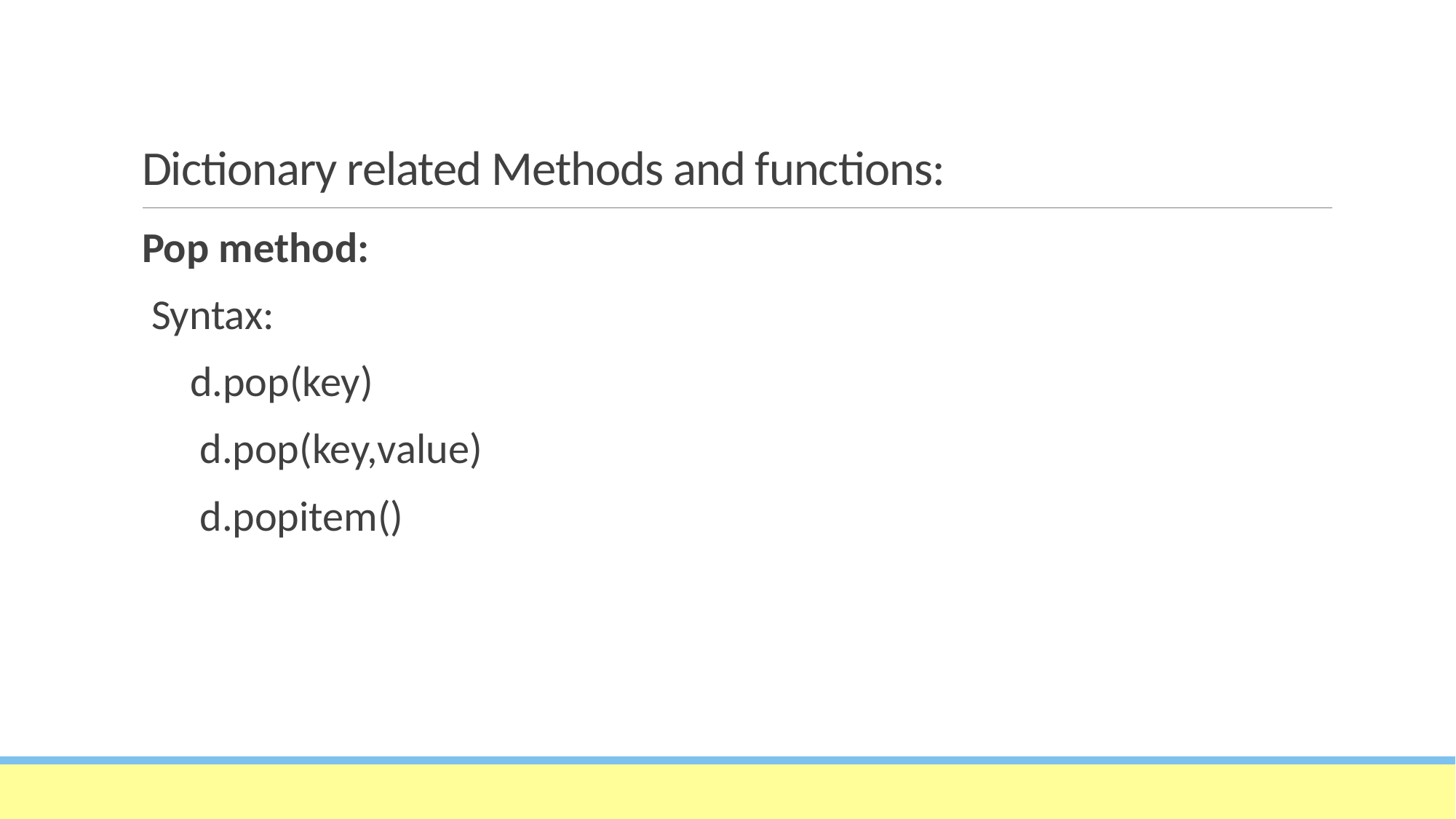

# Dictionary related Methods and functions:
Pop method:
 Syntax:
     d.pop(key)
      d.pop(key,value)
      d.popitem()